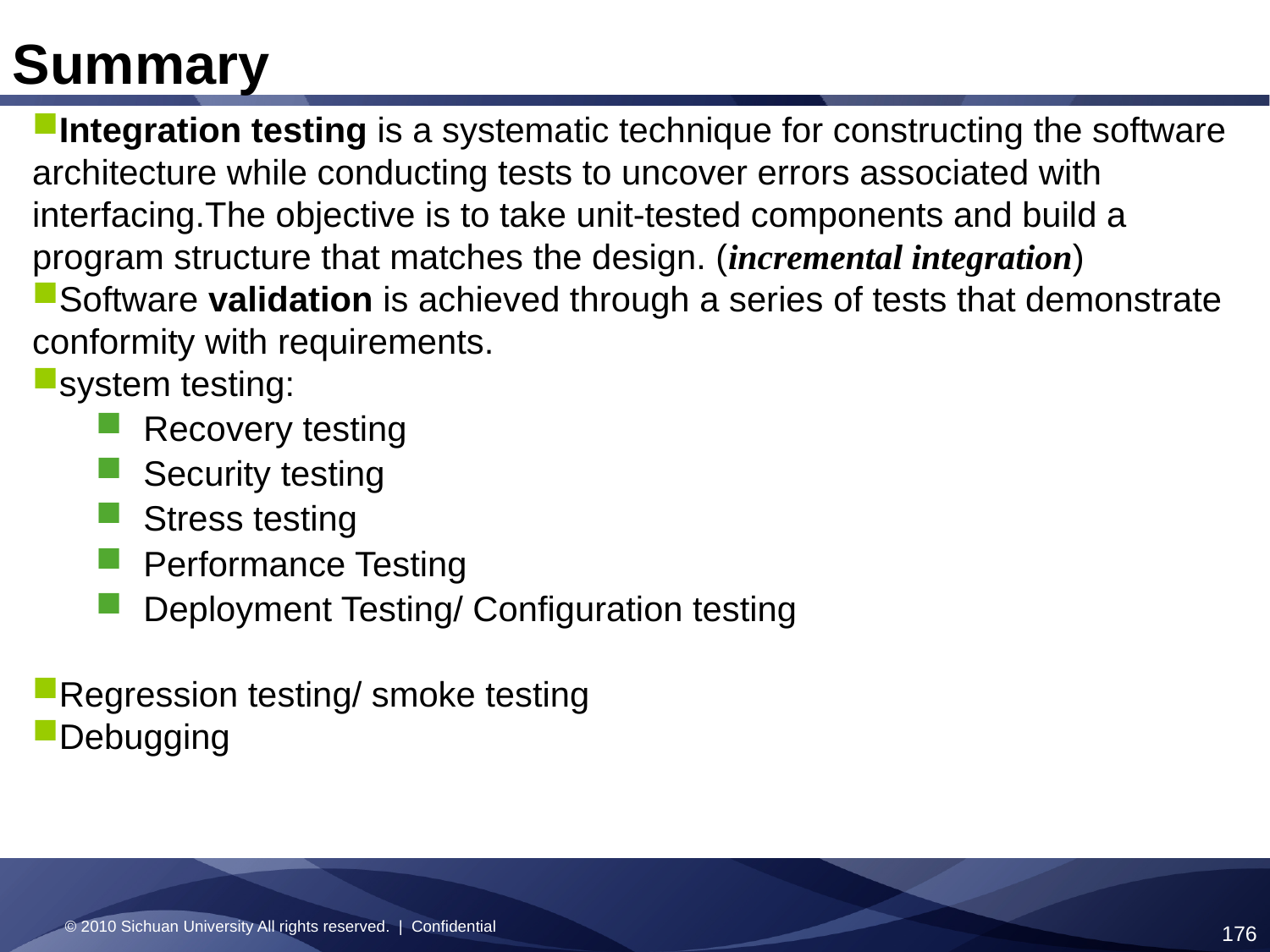

Summary
Integration testing is a systematic technique for constructing the software architecture while conducting tests to uncover errors associated with interfacing.The objective is to take unit-tested components and build a program structure that matches the design. (incremental integration)
Software validation is achieved through a series of tests that demonstrate conformity with requirements.
system testing:
Recovery testing
Security testing
Stress testing
Performance Testing
Deployment Testing/ Configuration testing

Regression testing/ smoke testing
Debugging
© 2010 Sichuan University All rights reserved.  |  Confidential
176